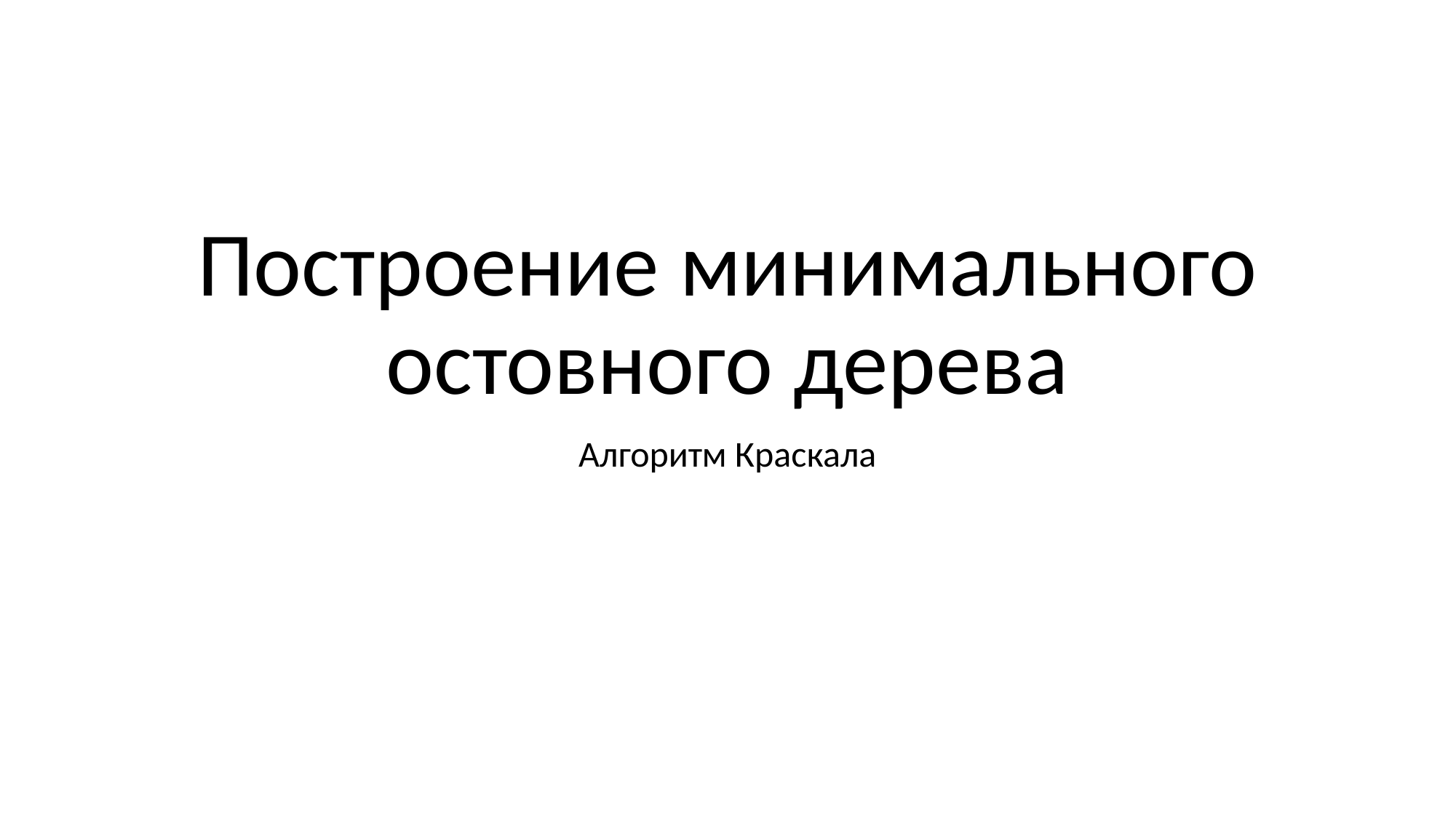

# Построение минимального остовного дерева
Алгоритм Краскала